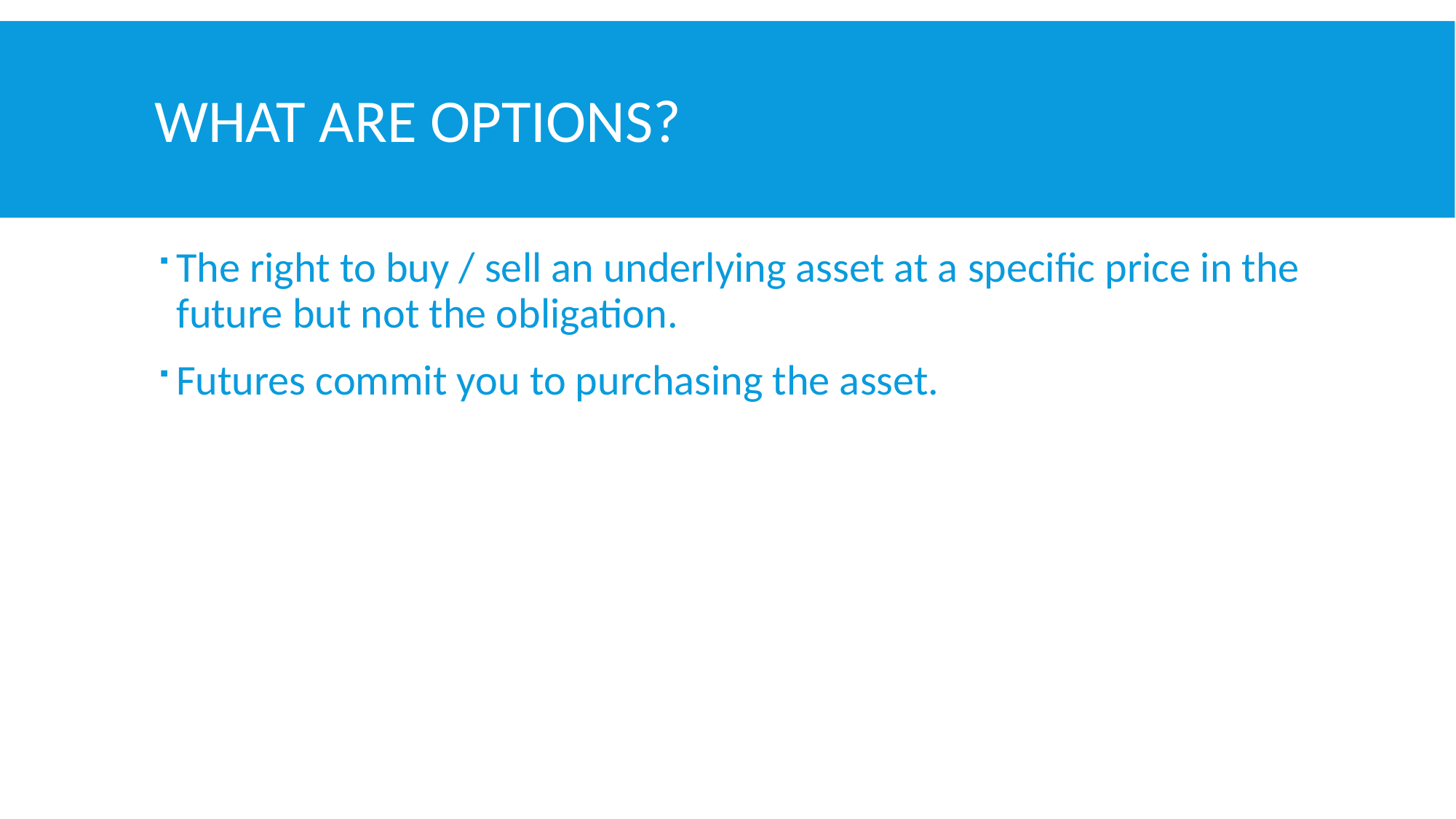

# What are Options?
The right to buy / sell an underlying asset at a specific price in the future but not the obligation.
Futures commit you to purchasing the asset.